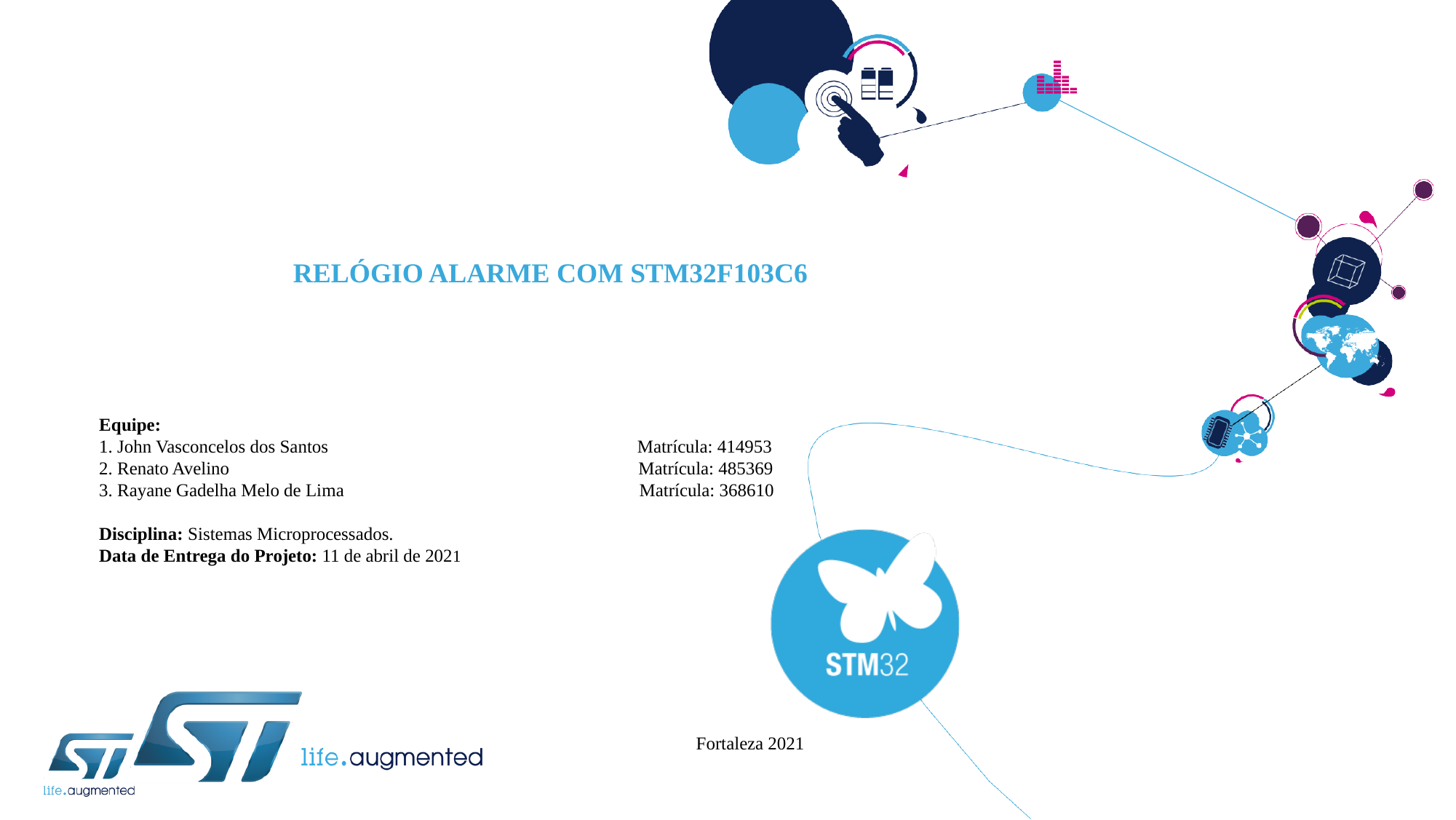

RELÓGIO ALARME COM STM32F103C6
Equipe:
1. John Vasconcelos dos Santos                                                                    Matrícula: 414953
2. Renato Avelino                                                                                          Matrícula: 485369
3. Rayane Gadelha Melo de Lima                                                                 Matrícula: 368610

Disciplina: Sistemas Microprocessados.
Data de Entrega do Projeto: 11 de abril de 2021

Fortaleza 2021